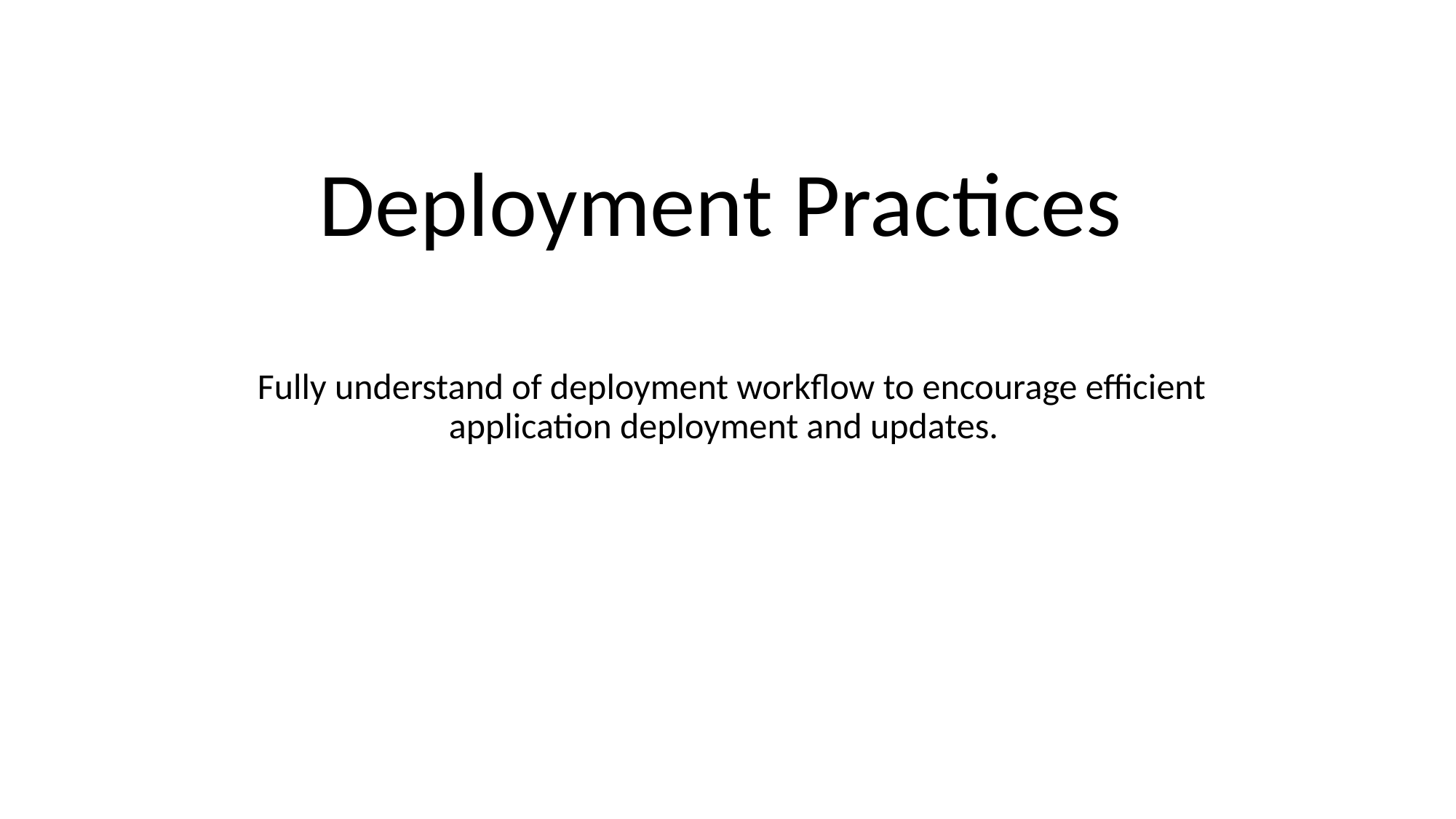

# Deployment Practices
 Fully understand of deployment workflow to encourage efficient application deployment and updates.